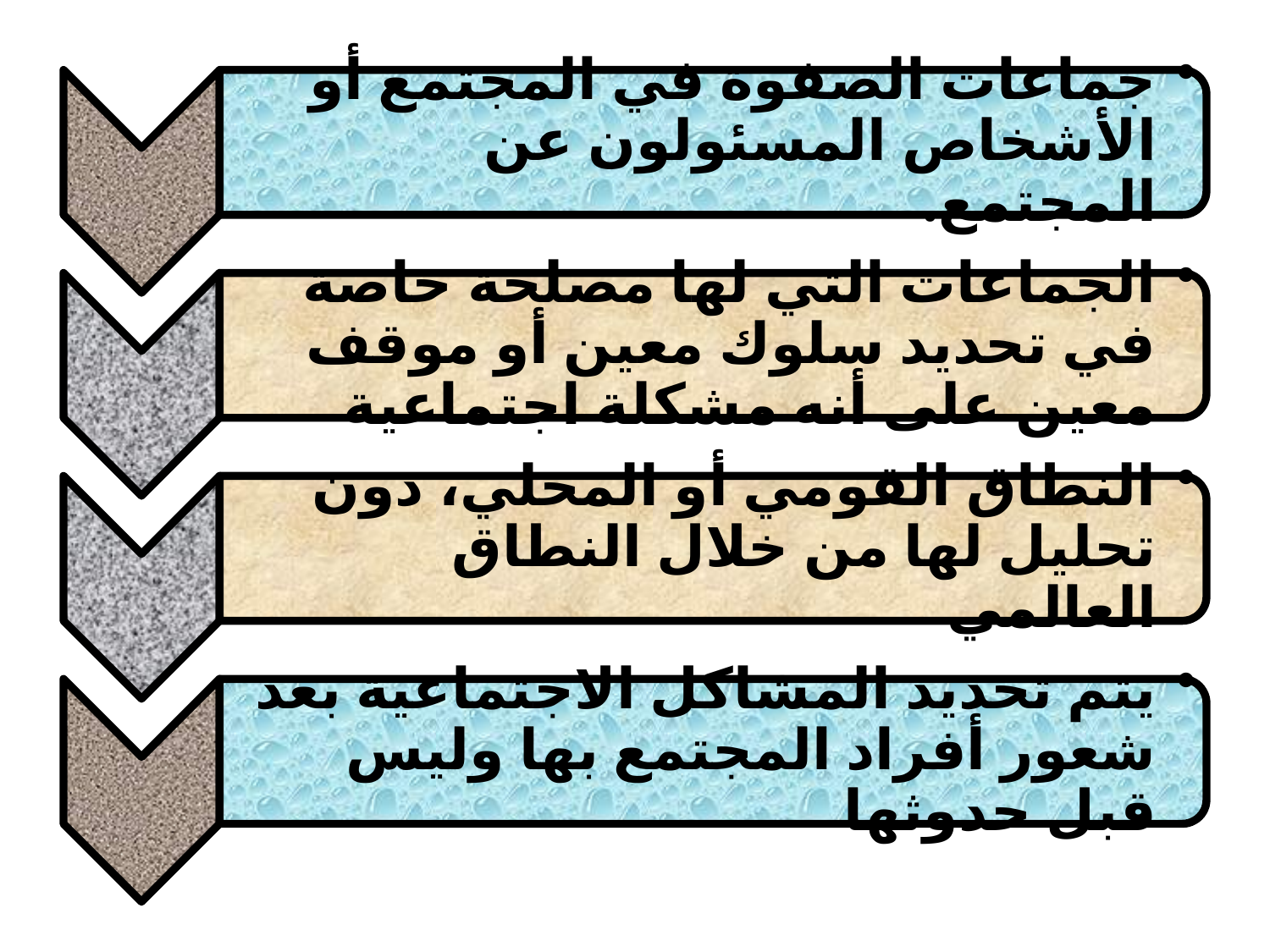

#

جماعات الصفوة في المجتمع أو الأشخاص المسئولون عن المجتمع.

الجماعات التي لها مصلحة خاصة في تحديد سلوك معين أو موقف معين على أنه مشكلة اجتماعية

النطاق القومي أو المحلي، دون تحليل لها من خلال النطاق العالمي

يتم تحديد المشاكل الاجتماعية بعد شعور أفراد المجتمع بها وليس قبل حدوثها